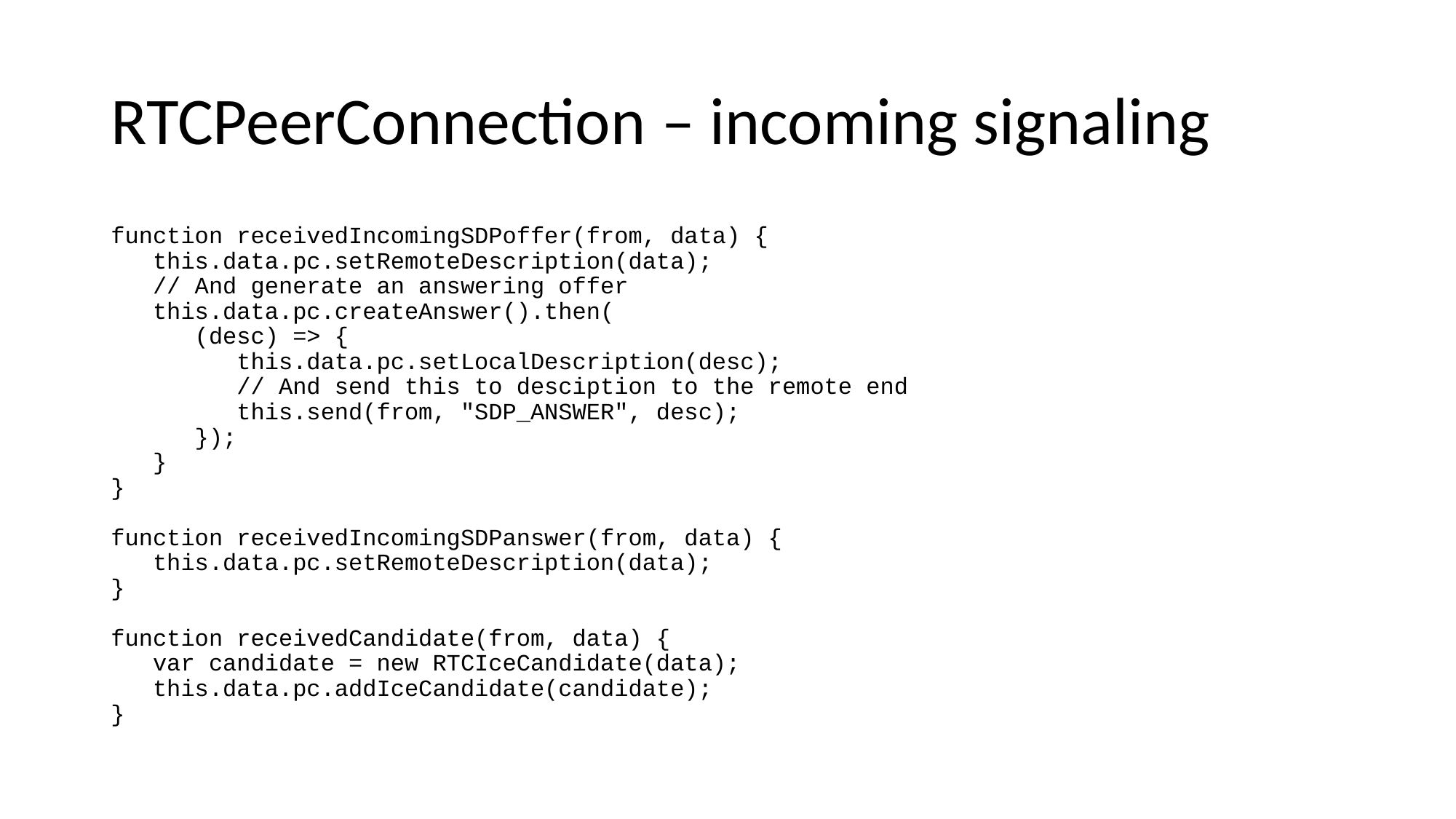

# RTCPeerConnection – incoming signaling
function receivedIncomingSDPoffer(from, data) {
   this.data.pc.setRemoteDescription(data);
   // And generate an answering offer
   this.data.pc.createAnswer().then(
      (desc) => {
         this.data.pc.setLocalDescription(desc);
         // And send this to desciption to the remote end
         this.send(from, "SDP_ANSWER", desc);
      });
   }
}
function receivedIncomingSDPanswer(from, data) {
   this.data.pc.setRemoteDescription(data);
}
function receivedCandidate(from, data) {
   var candidate = new RTCIceCandidate(data);
   this.data.pc.addIceCandidate(candidate);
}